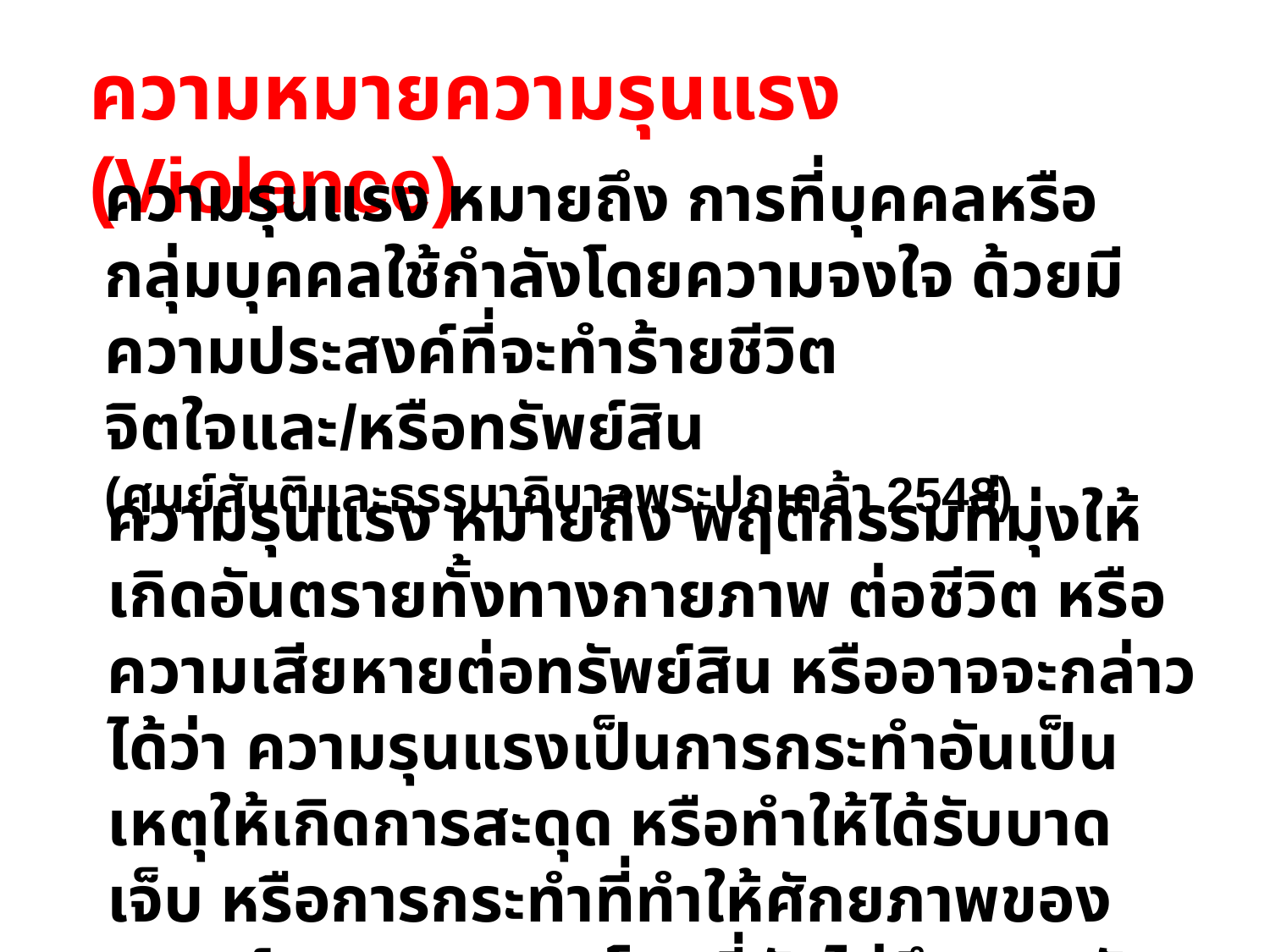

ความหมายความรุนแรง (Violence)
ความรุนแรง หมายถึง การที่บุคคลหรือกลุ่มบุคคลใช้กำลังโดยความจงใจ ด้วยมีความประสงค์ที่จะทำร้ายชีวิต จิตใจและ/หรือทรัพย์สิน
(ศูนย์สันติและธรรมาภิบาลพระปกเกล้า 2548)
ความรุนแรง หมายถึง พฤติกรรมที่มุ่งให้เกิดอันตรายทั้งทางกายภาพ ต่อชีวิต หรือความเสียหายต่อทรัพย์สิน หรืออาจจะกล่าวได้ว่า ความรุนแรงเป็นการกระทำอันเป็นเหตุให้เกิดการสะดุด หรือทำให้ได้รับบาดเจ็บ หรือการกระทำที่ทำให้ศักยภาพของมนุษย์สะดุดหยุดลงโดยที่ยังไม่ถึงเวลาอันสมควร (ชัยวัฒน์ สถาอานันท์ 2553)